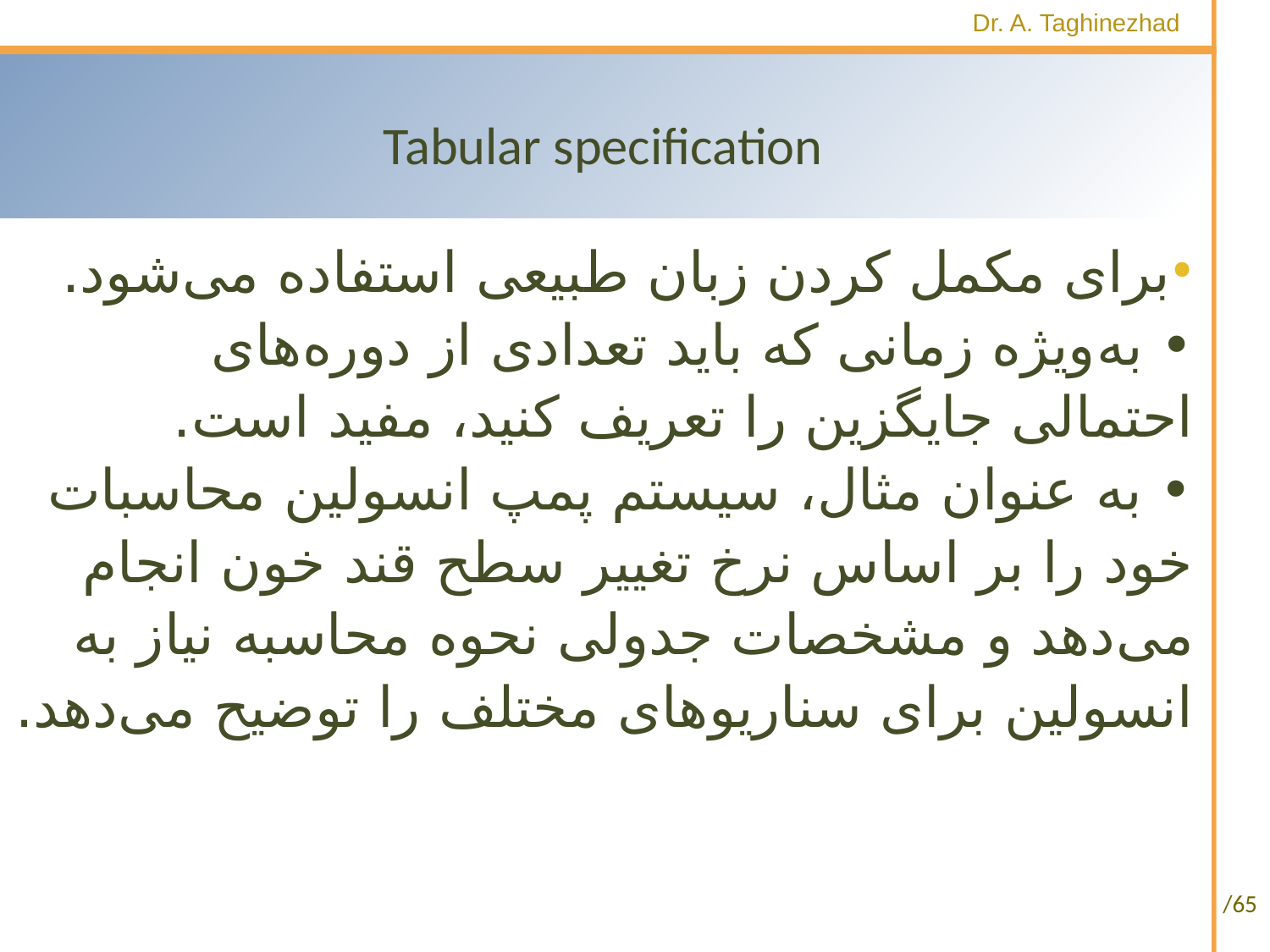

# Tabular specification
برای مکمل کردن زبان طبیعی استفاده می‌شود.
• به‌ویژه زمانی که باید تعدادی از دوره‌های احتمالی جایگزین را تعریف کنید، مفید است.
• به عنوان مثال، سیستم پمپ انسولین محاسبات خود را بر اساس نرخ تغییر سطح قند خون انجام می‌دهد و مشخصات جدولی نحوه محاسبه نیاز به انسولین برای سناریوهای مختلف را توضیح می‌دهد.